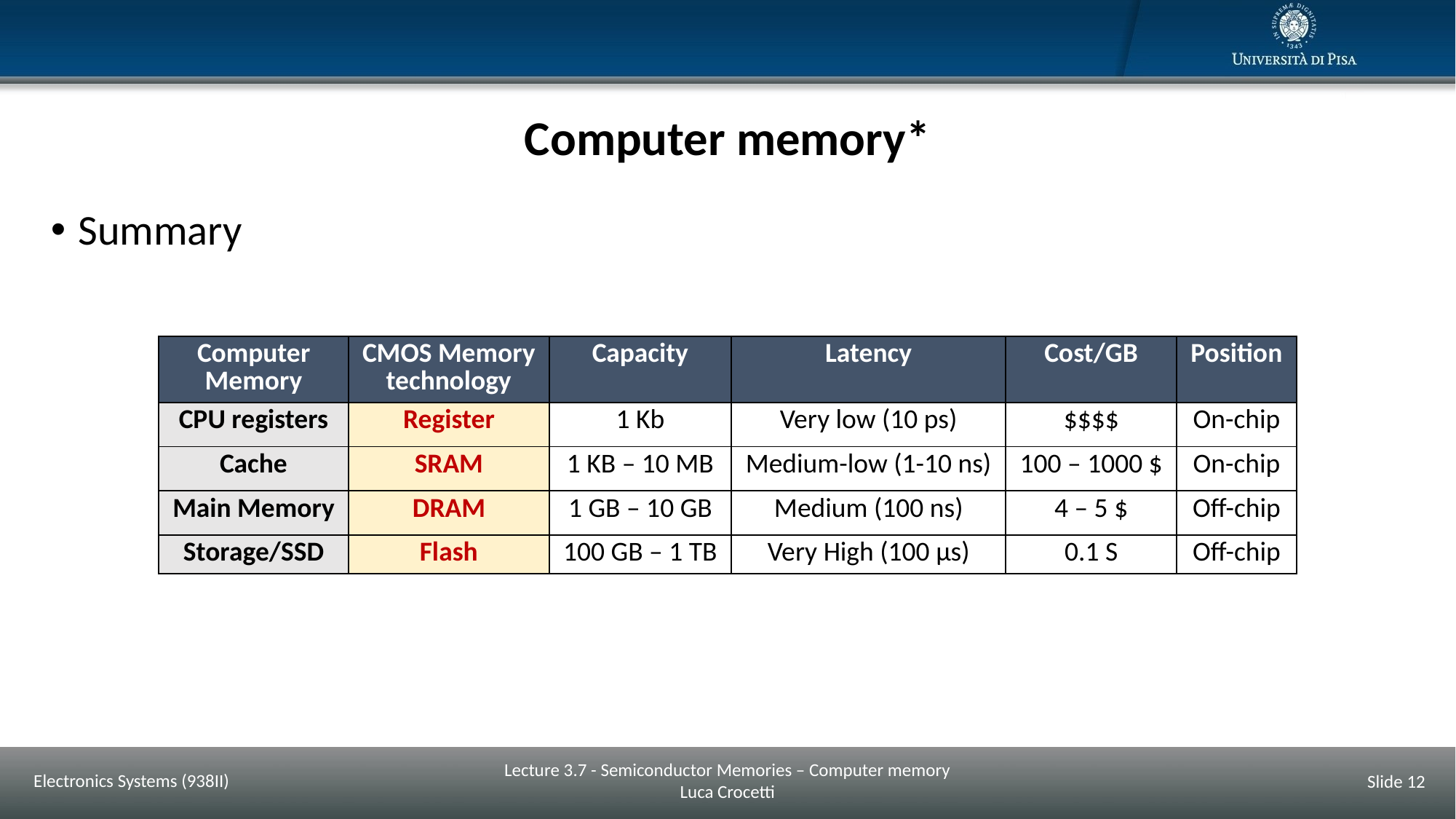

# Computer memory*
Summary
| Computer Memory | CMOS Memory technology | Capacity | Latency | Cost/GB | Position |
| --- | --- | --- | --- | --- | --- |
| CPU registers | Register | 1 Kb | Very low (10 ps) | $$$$ | On-chip |
| Cache | SRAM | 1 KB – 10 MB | Medium-low (1-10 ns) | 100 – 1000 $ | On-chip |
| Main Memory | DRAM | 1 GB – 10 GB | Medium (100 ns) | 4 – 5 $ | Off-chip |
| Storage/SSD | Flash | 100 GB – 1 TB | Very High (100 μs) | 0.1 S | Off-chip |